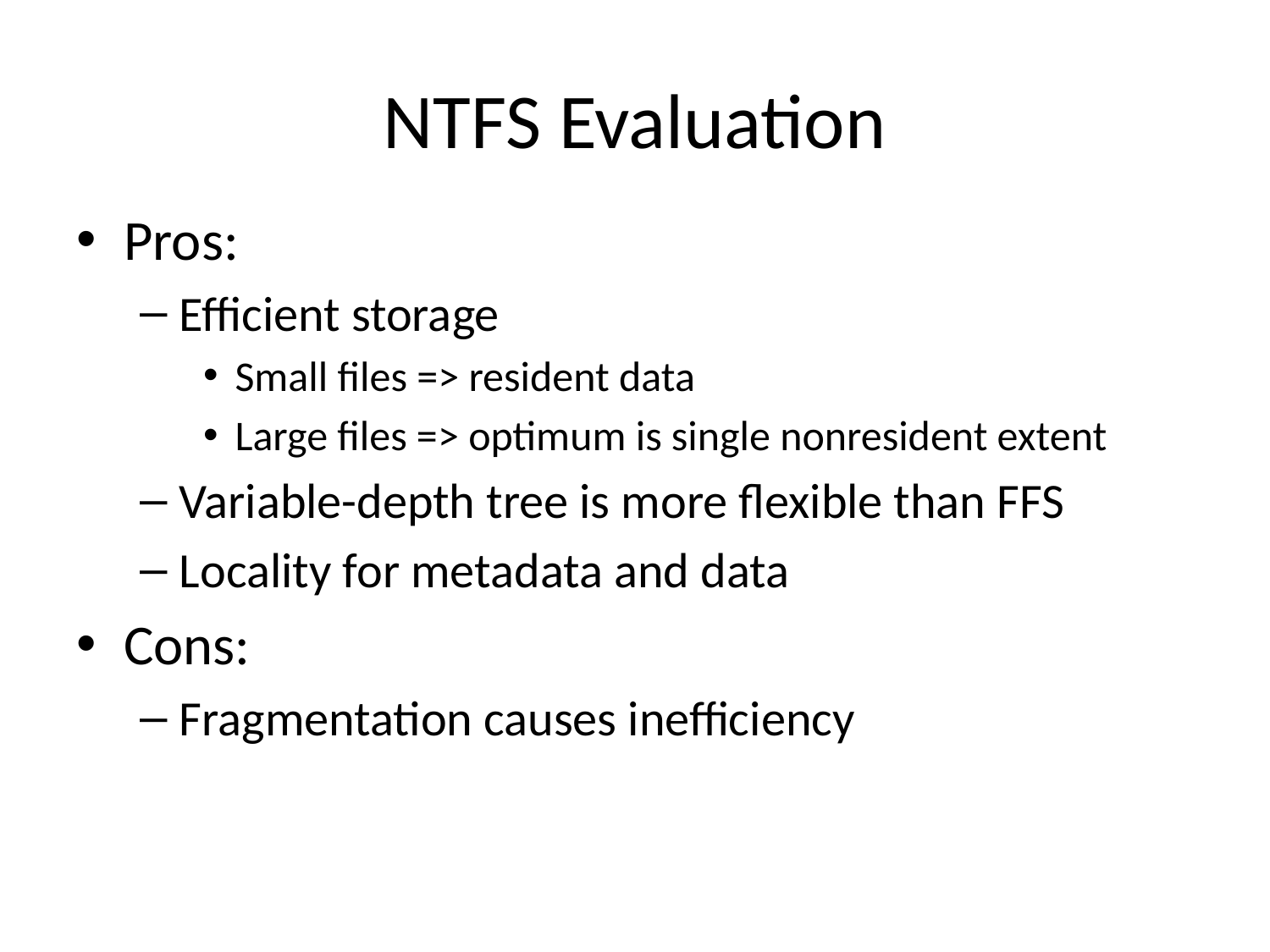

# NTFS Evaluation
Pros:
Efficient storage
Small files => resident data
Large files => optimum is single nonresident extent
Variable-depth tree is more flexible than FFS
Locality for metadata and data
Cons:
Fragmentation causes inefficiency